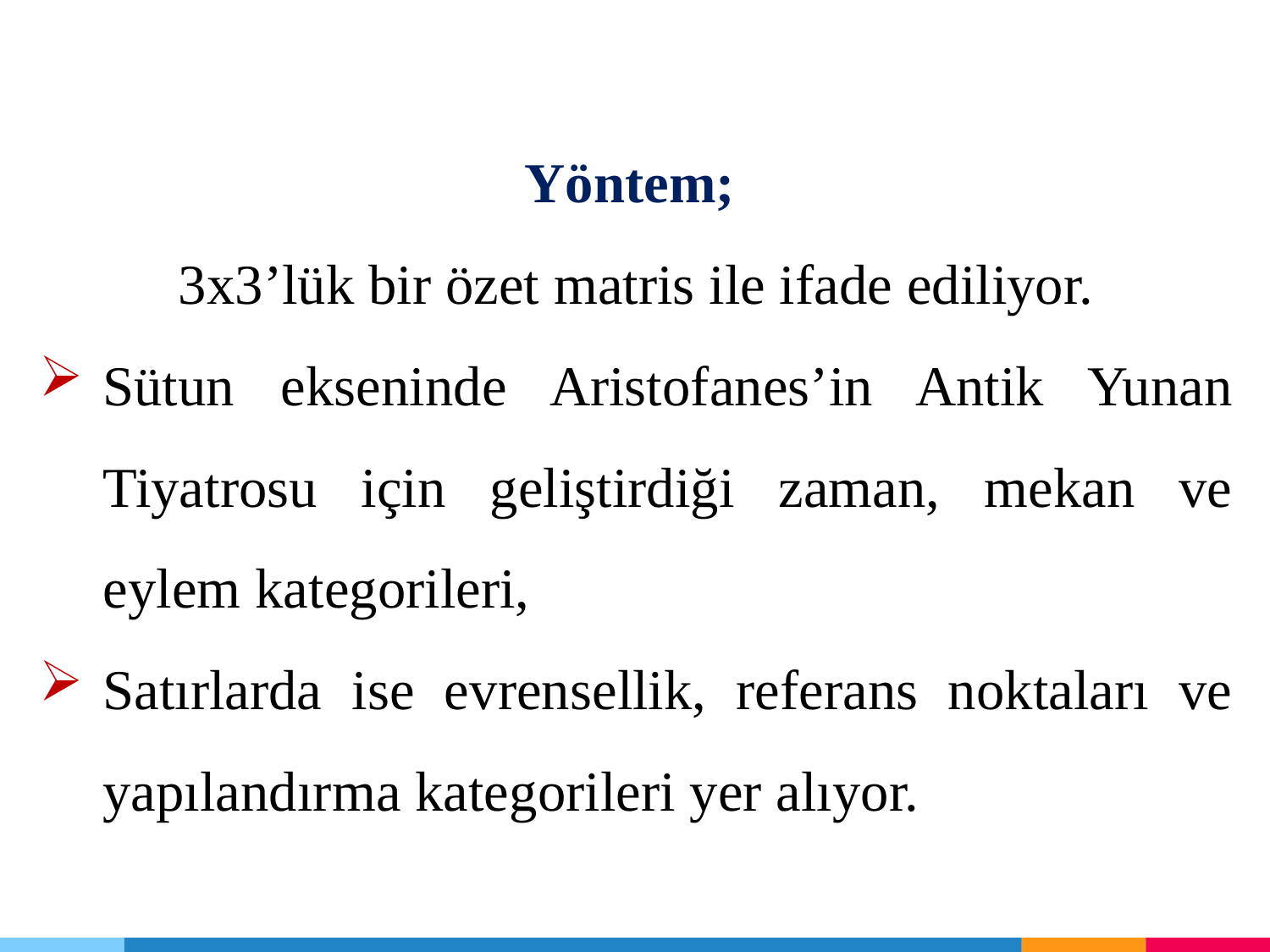

Yöntem;
3x3’lük bir özet matris ile ifade ediliyor.
Sütun ekseninde Aristofanes’in Antik Yunan Tiyatrosu için geliştirdiği zaman, mekan ve eylem kategorileri,
Satırlarda ise evrensellik, referans noktaları ve yapılandırma kategorileri yer alıyor.